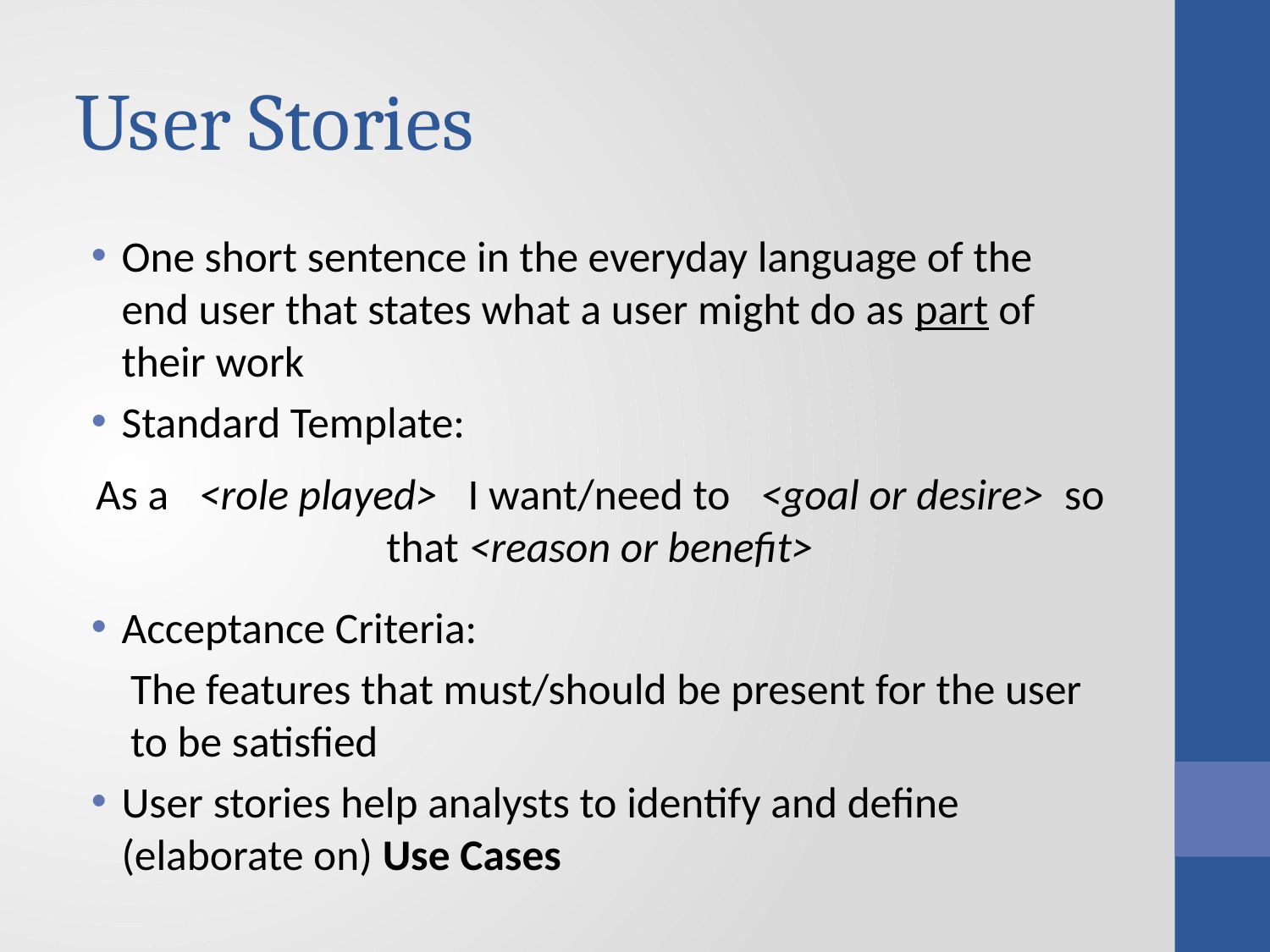

# User Stories
One short sentence in the everyday language of the end user that states what a user might do as part of their work
Standard Template:
As a   <role played>   I want/need to   <goal or desire>  so that <reason or benefit>
Acceptance Criteria:
The features that must/should be present for the user to be satisfied
User stories help analysts to identify and define (elaborate on) Use Cases